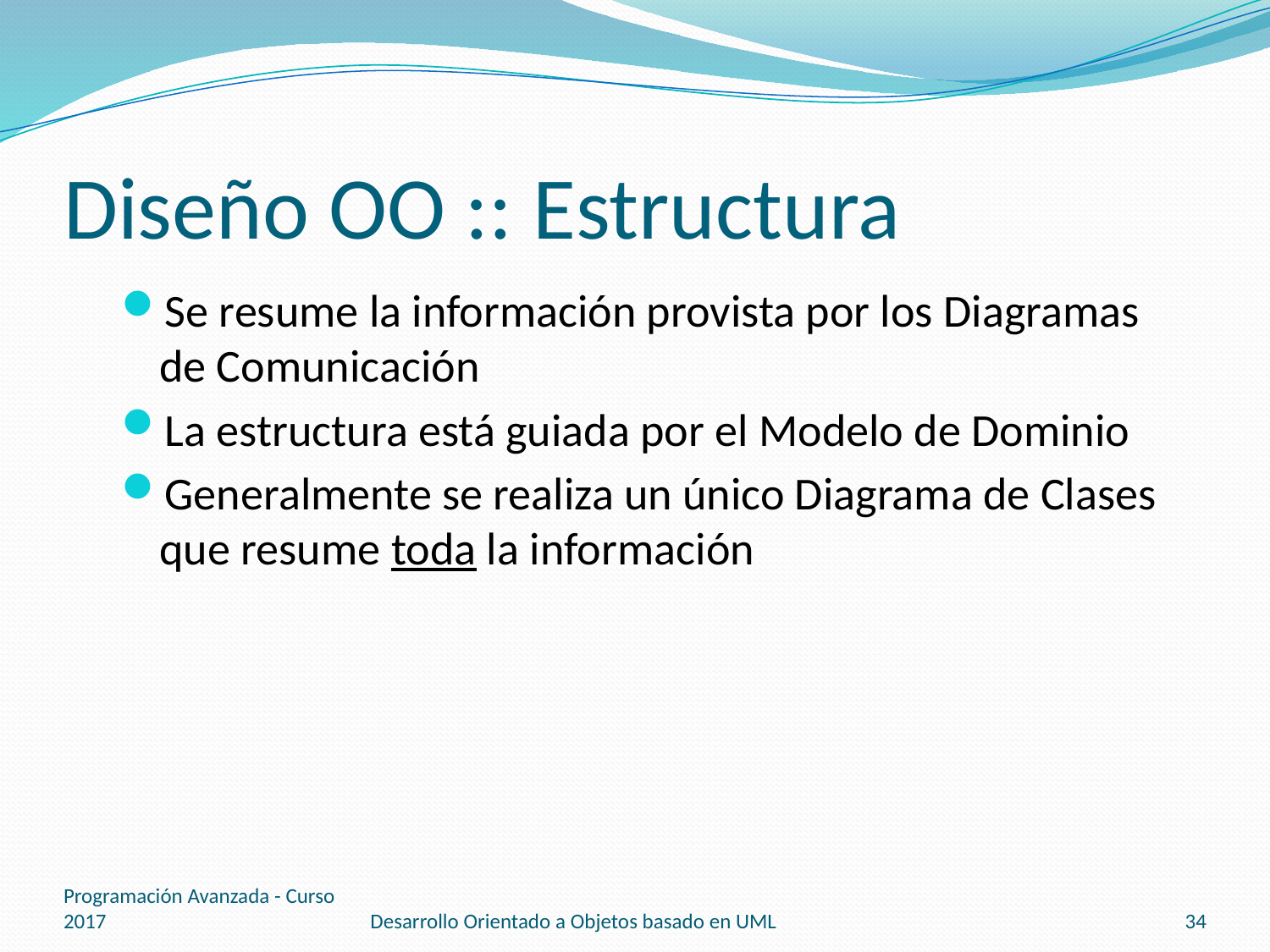

# Diseño OO :: Estructura
Se resume la información provista por los Diagramas de Comunicación
La estructura está guiada por el Modelo de Dominio
Generalmente se realiza un único Diagrama de Clases que resume toda la información
Programación Avanzada - Curso 2017
Desarrollo Orientado a Objetos basado en UML
34